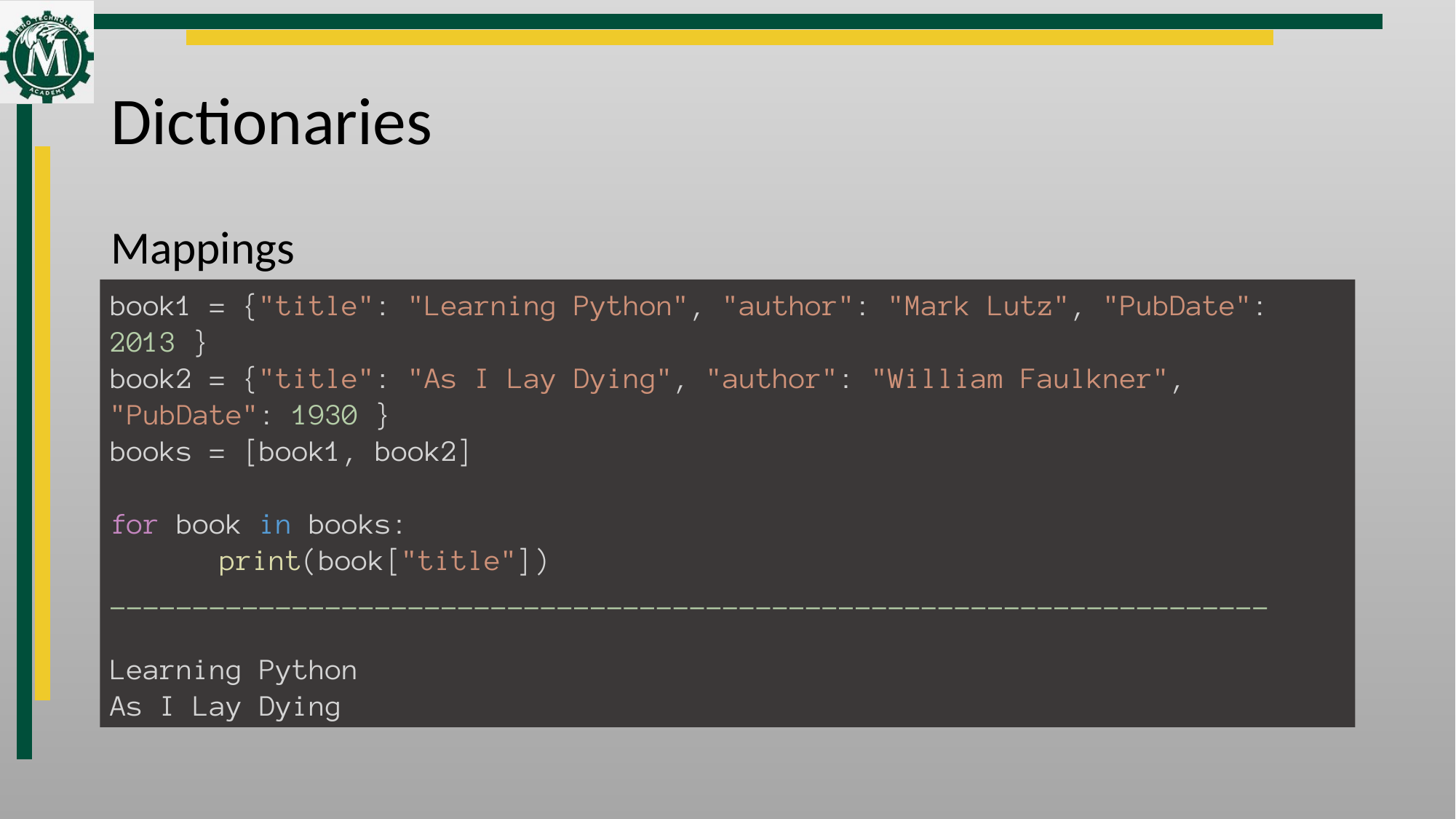

# Dictionaries
Mappings
book1 = {"title": "Learning Python", "author": "Mark Lutz", "PubDate": 2013 }
book2 = {"title": "As I Lay Dying", "author": "William Faulkner", "PubDate": 1930 }
books = [book1, book2]
for book in books:
	print(book["title"])
______________________________________________________________________

Learning Python
As I Lay Dying